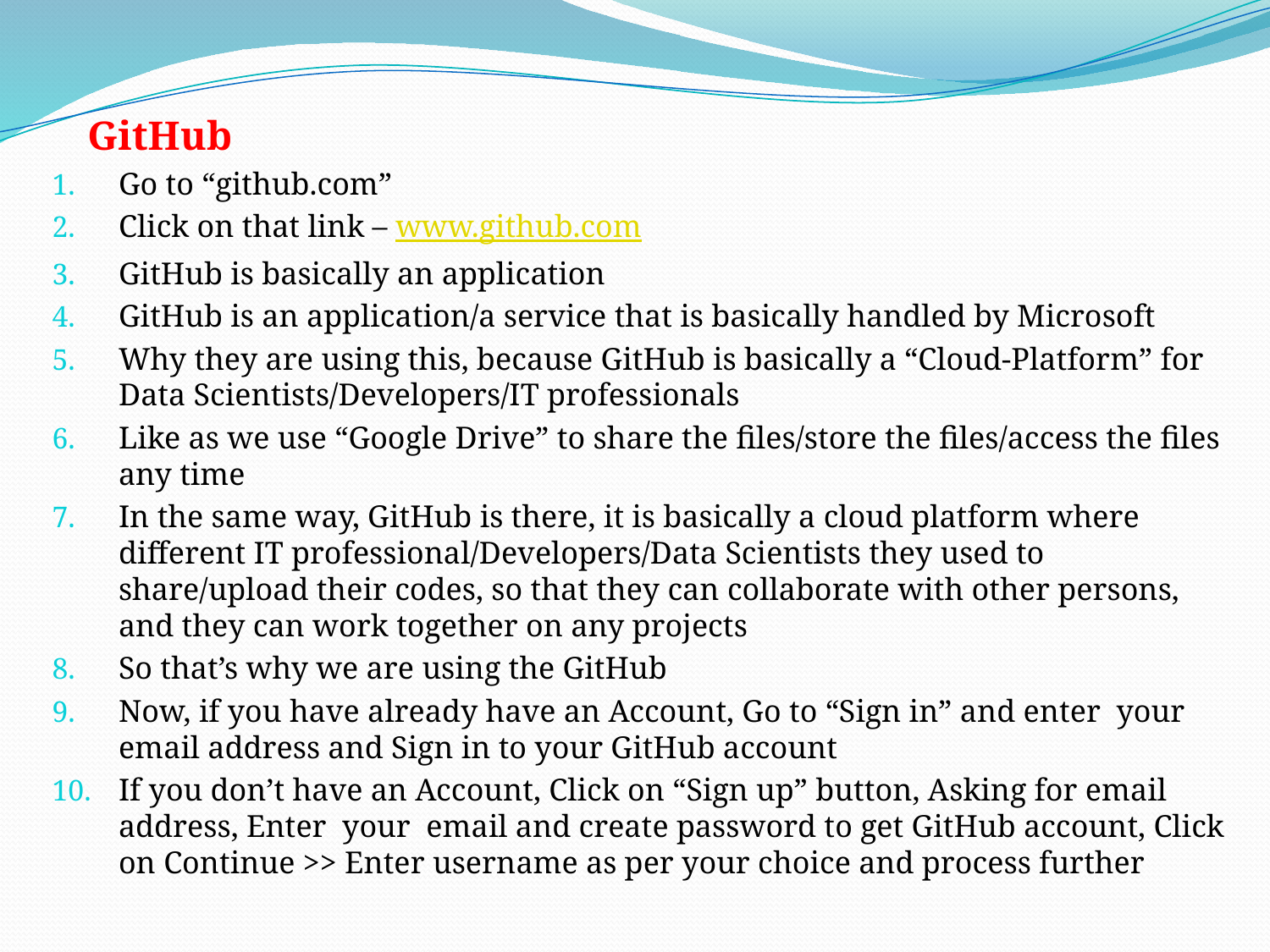

GitHub
Go to “github.com”
Click on that link – www.github.com
GitHub is basically an application
GitHub is an application/a service that is basically handled by Microsoft
Why they are using this, because GitHub is basically a “Cloud-Platform” for Data Scientists/Developers/IT professionals
Like as we use “Google Drive” to share the files/store the files/access the files any time
In the same way, GitHub is there, it is basically a cloud platform where different IT professional/Developers/Data Scientists they used to share/upload their codes, so that they can collaborate with other persons, and they can work together on any projects
So that’s why we are using the GitHub
Now, if you have already have an Account, Go to “Sign in” and enter  your email address and Sign in to your GitHub account
If you don’t have an Account, Click on “Sign up” button, Asking for email address, Enter  your  email and create password to get GitHub account, Click on Continue >> Enter username as per your choice and process further